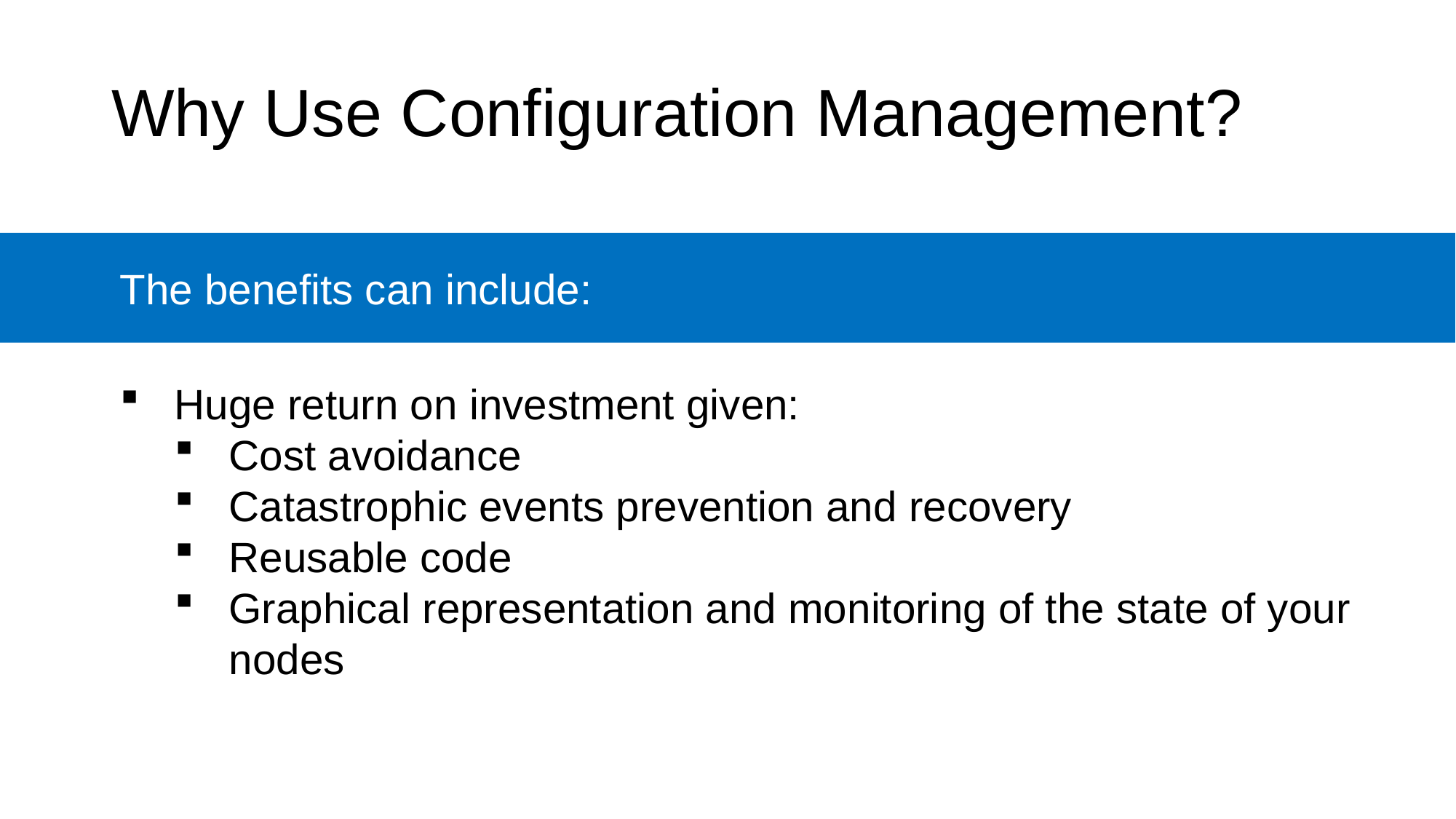

Why Use Configuration Management?
	The benefits can include:

Huge return on investment given:
Cost avoidance
Catastrophic events prevention and recovery
Reusable code
Graphical representation and monitoring of the state of your nodes